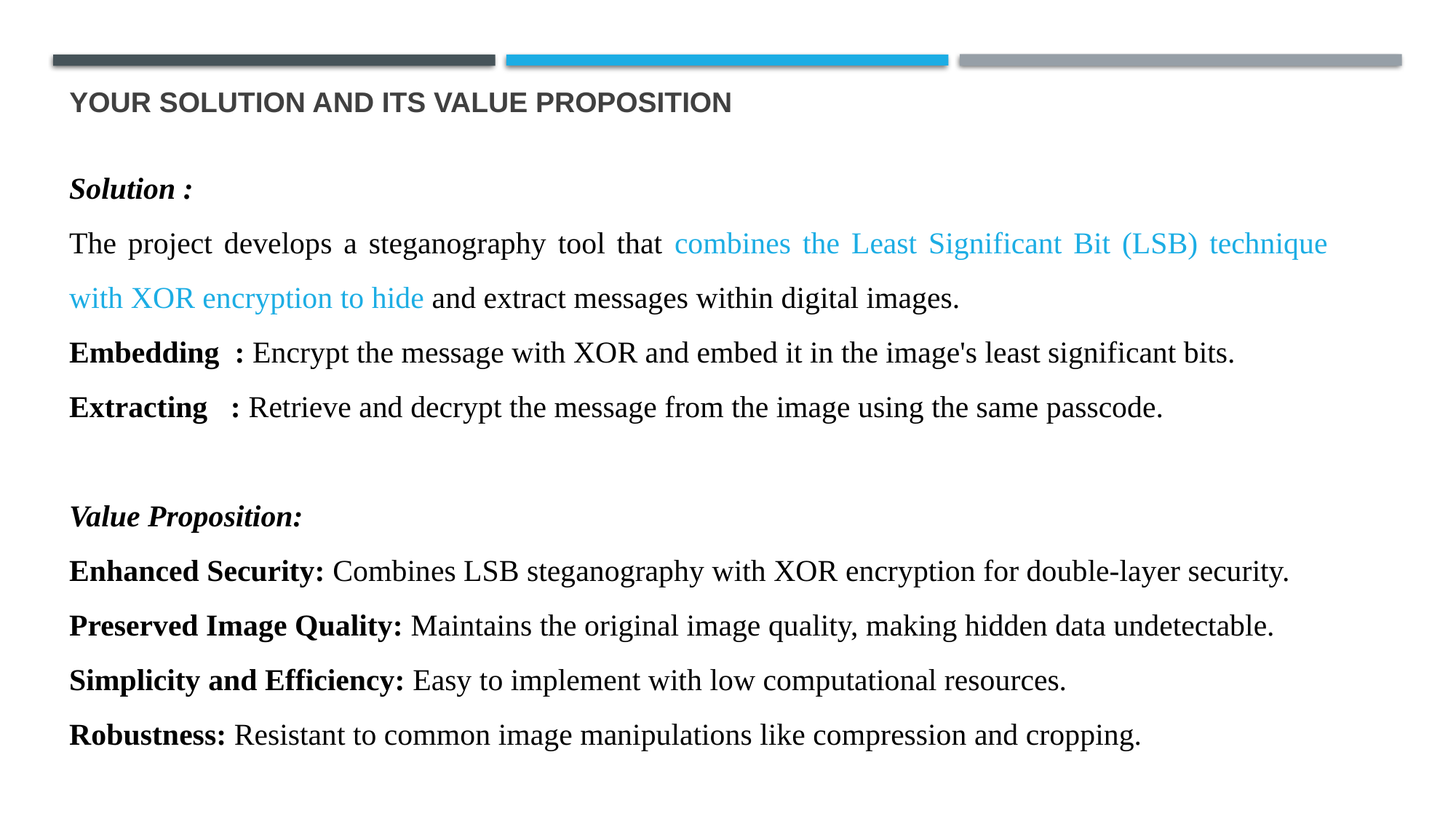

# YOUR SOLUTION AND ITS VALUE PROPOSITION
Solution :
The project develops a steganography tool that combines the Least Significant Bit (LSB) technique with XOR encryption to hide and extract messages within digital images.
Embedding  : Encrypt the message with XOR and embed it in the image's least significant bits.
Extracting   : Retrieve and decrypt the message from the image using the same passcode.

Value Proposition:
Enhanced Security: Combines LSB steganography with XOR encryption for double-layer security.
Preserved Image Quality: Maintains the original image quality, making hidden data undetectable.
Simplicity and Efficiency: Easy to implement with low computational resources.
Robustness: Resistant to common image manipulations like compression and cropping.